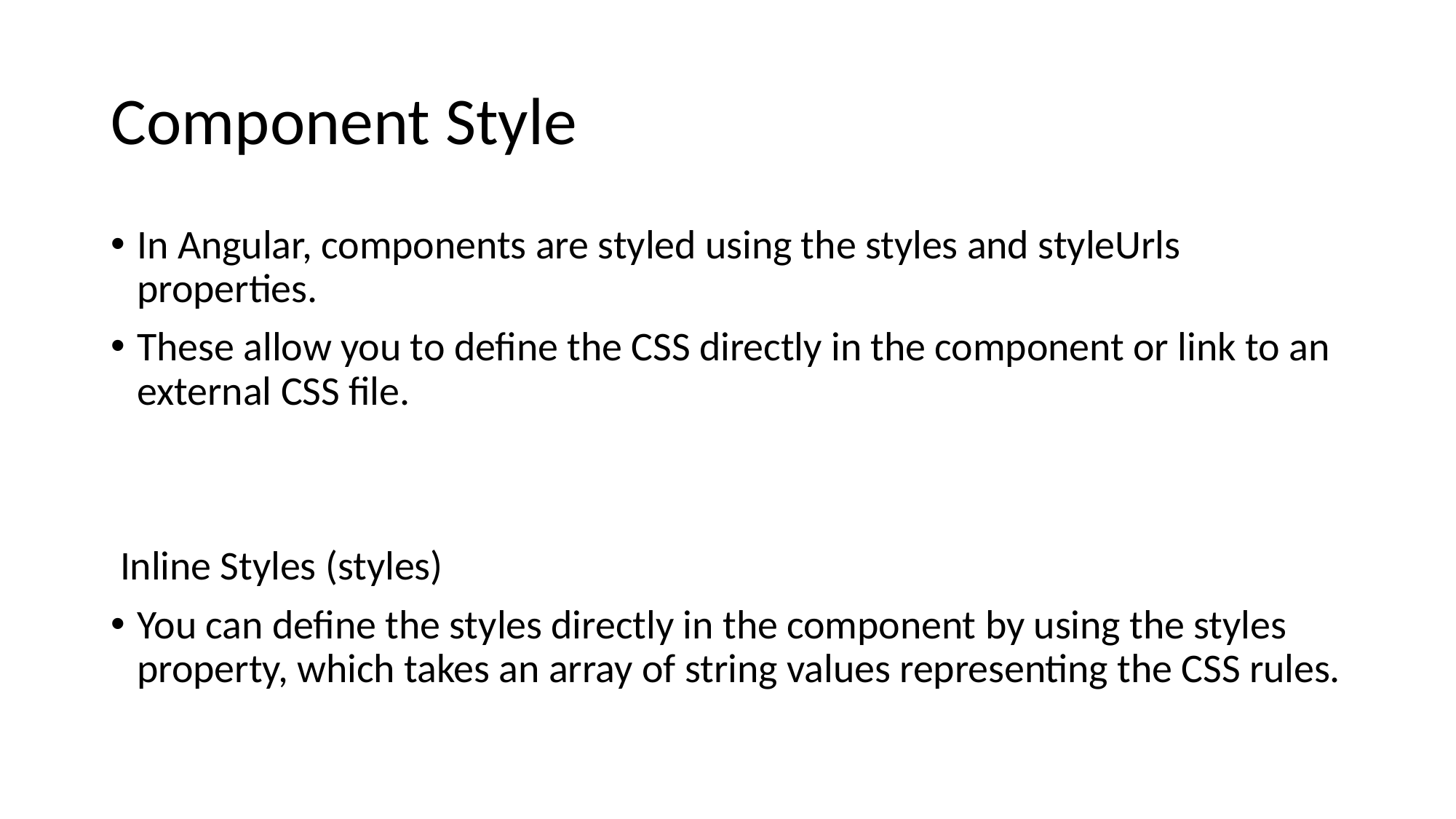

# Component Style
In Angular, components are styled using the styles and styleUrls properties.
These allow you to define the CSS directly in the component or link to an external CSS file.

 Inline Styles (styles)
You can define the styles directly in the component by using the styles property, which takes an array of string values representing the CSS rules.